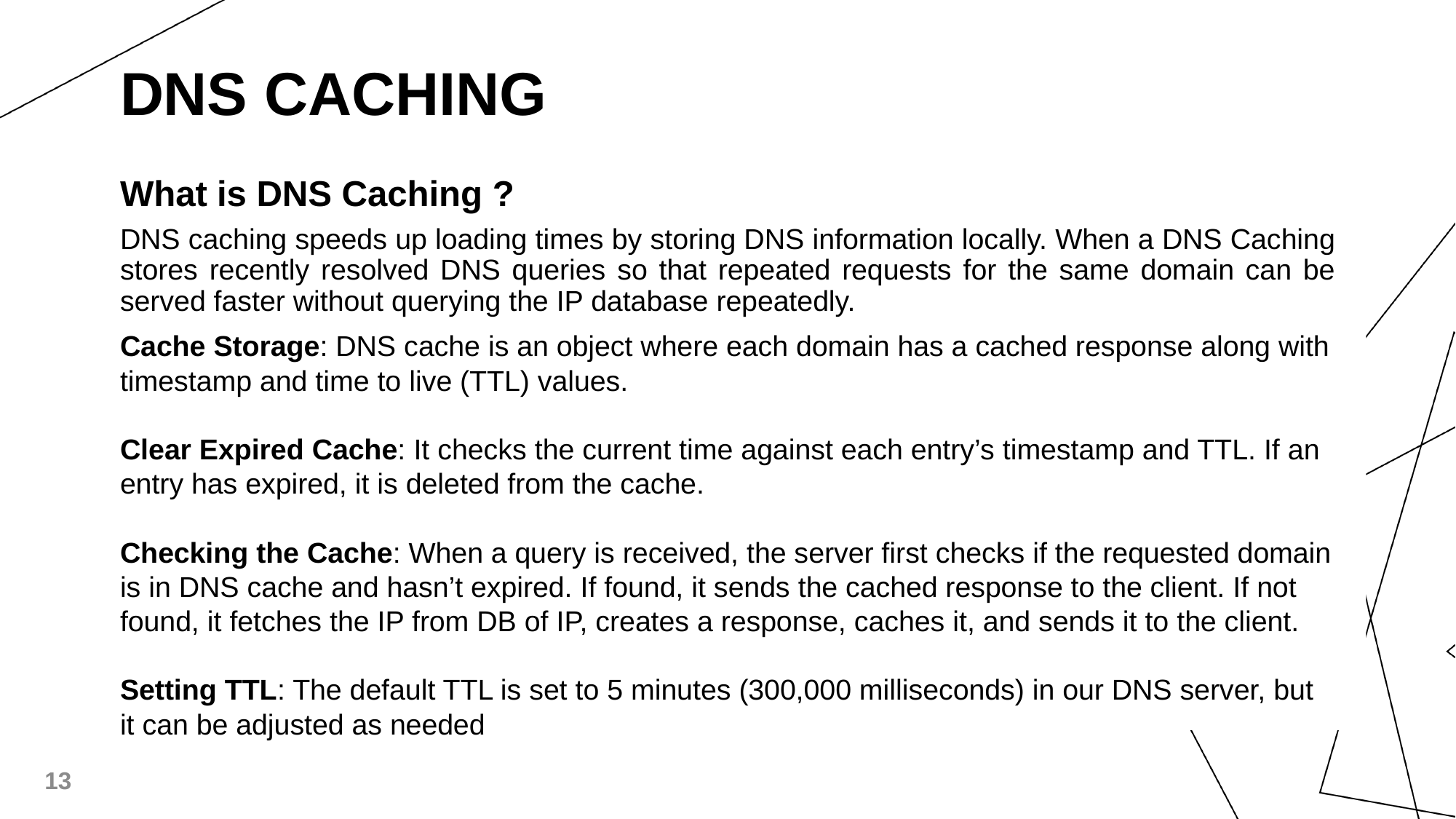

# DNS Caching
What is DNS Caching ?
DNS caching speeds up loading times by storing DNS information locally. When a DNS Caching stores recently resolved DNS queries so that repeated requests for the same domain can be served faster without querying the IP database repeatedly.
Cache Storage: DNS cache is an object where each domain has a cached response along with timestamp and time to live (TTL) values.

Clear Expired Cache: It checks the current time against each entry’s timestamp and TTL. If an entry has expired, it is deleted from the cache.

Checking the Cache: When a query is received, the server first checks if the requested domain is in DNS cache and hasn’t expired. If found, it sends the cached response to the client. If not found, it fetches the IP from DB of IP, creates a response, caches it, and sends it to the client.

Setting TTL: The default TTL is set to 5 minutes (300,000 milliseconds) in our DNS server, but it can be adjusted as needed
13